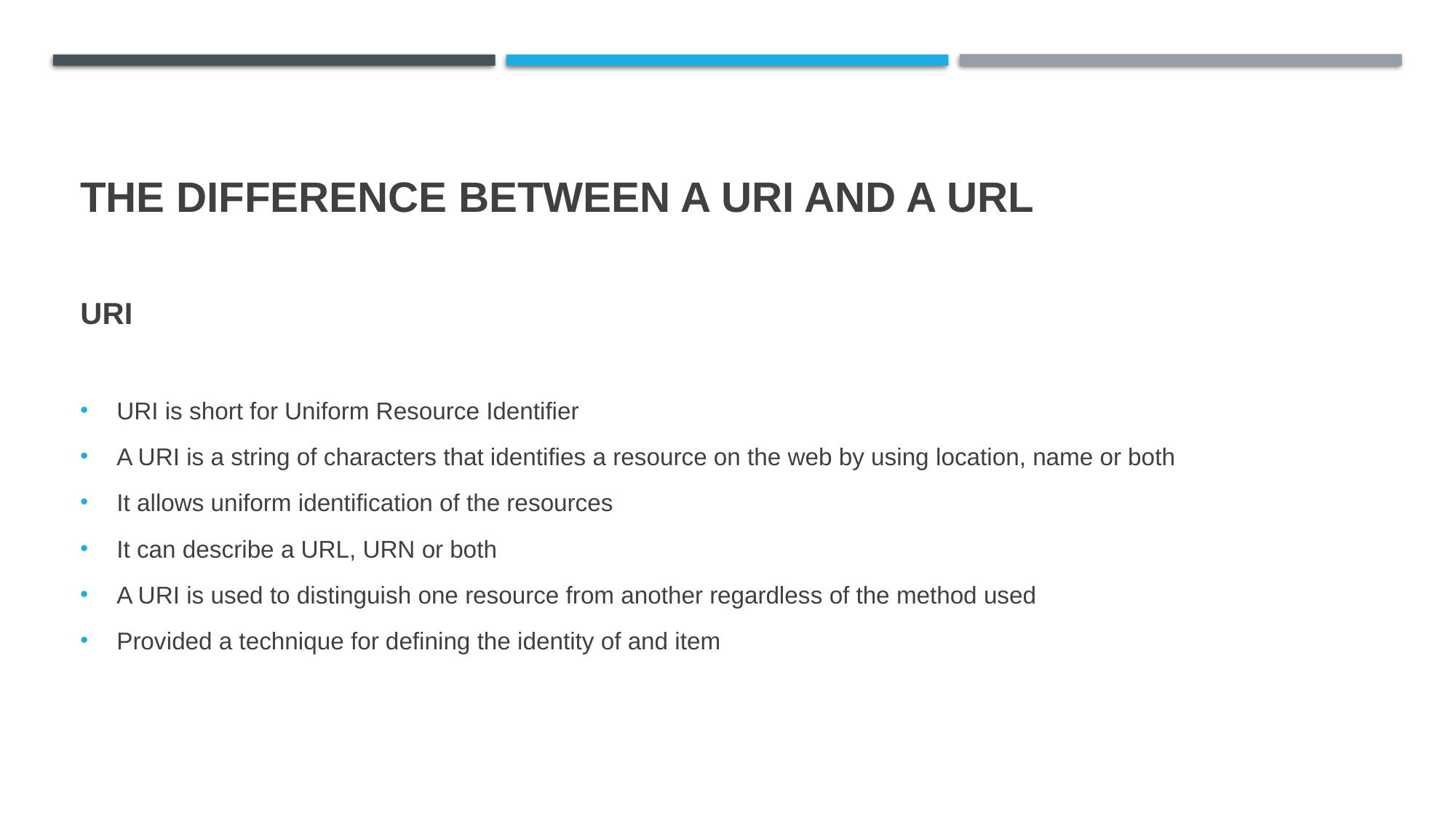

# The difference between a uri and a url
URI

URI is short for Uniform Resource Identifier
A URI is a string of characters that identifies a resource on the web by using location, name or both
It allows uniform identification of the resources
It can describe a URL, URN or both
A URI is used to distinguish one resource from another regardless of the method used
Provided a technique for defining the identity of and item